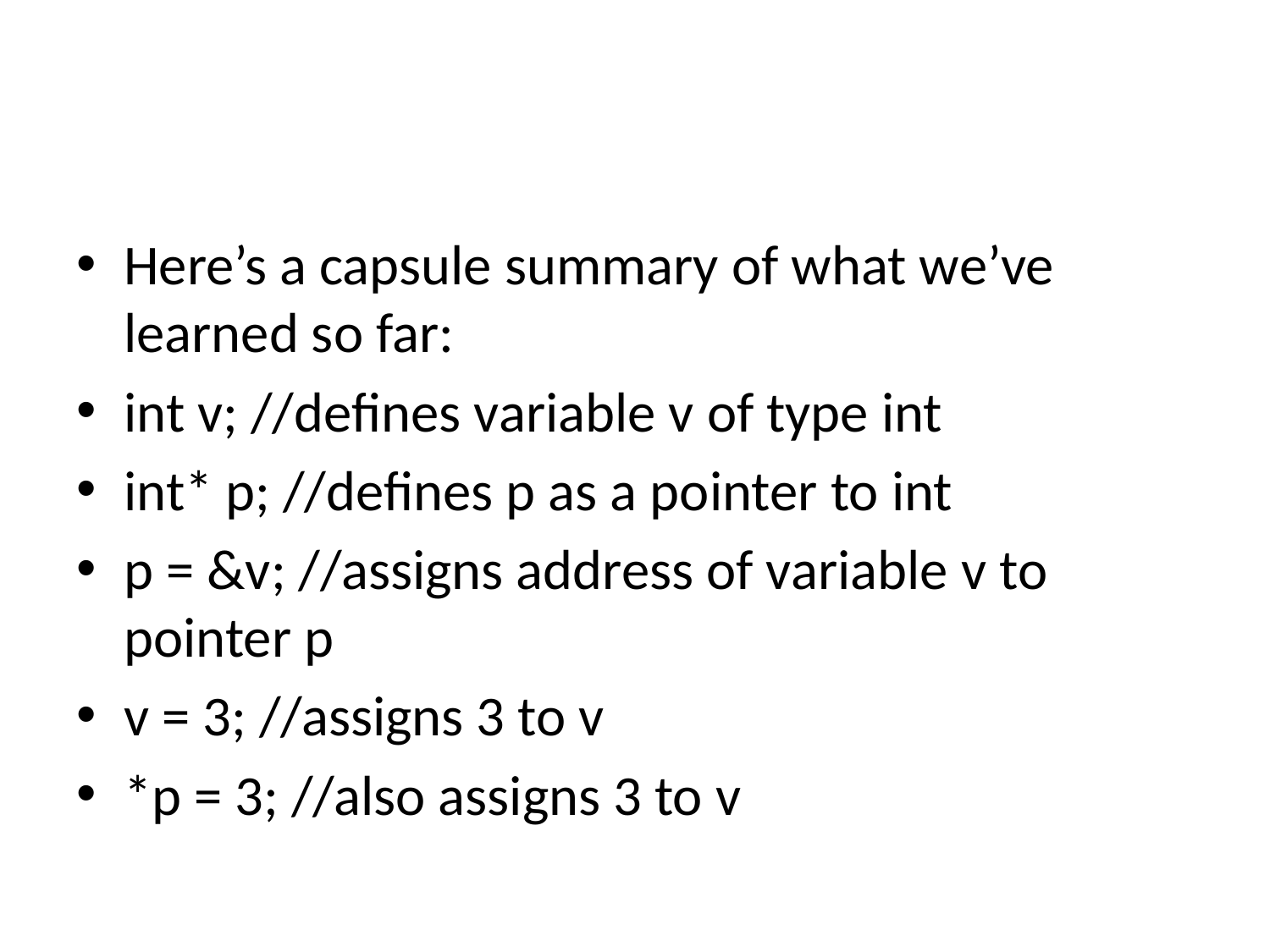

#
Here’s a capsule summary of what we’ve learned so far:
int v; //defines variable v of type int
int* p; //defines p as a pointer to int
p = &v; //assigns address of variable v to pointer p
v = 3; //assigns 3 to v
*p = 3; //also assigns 3 to v